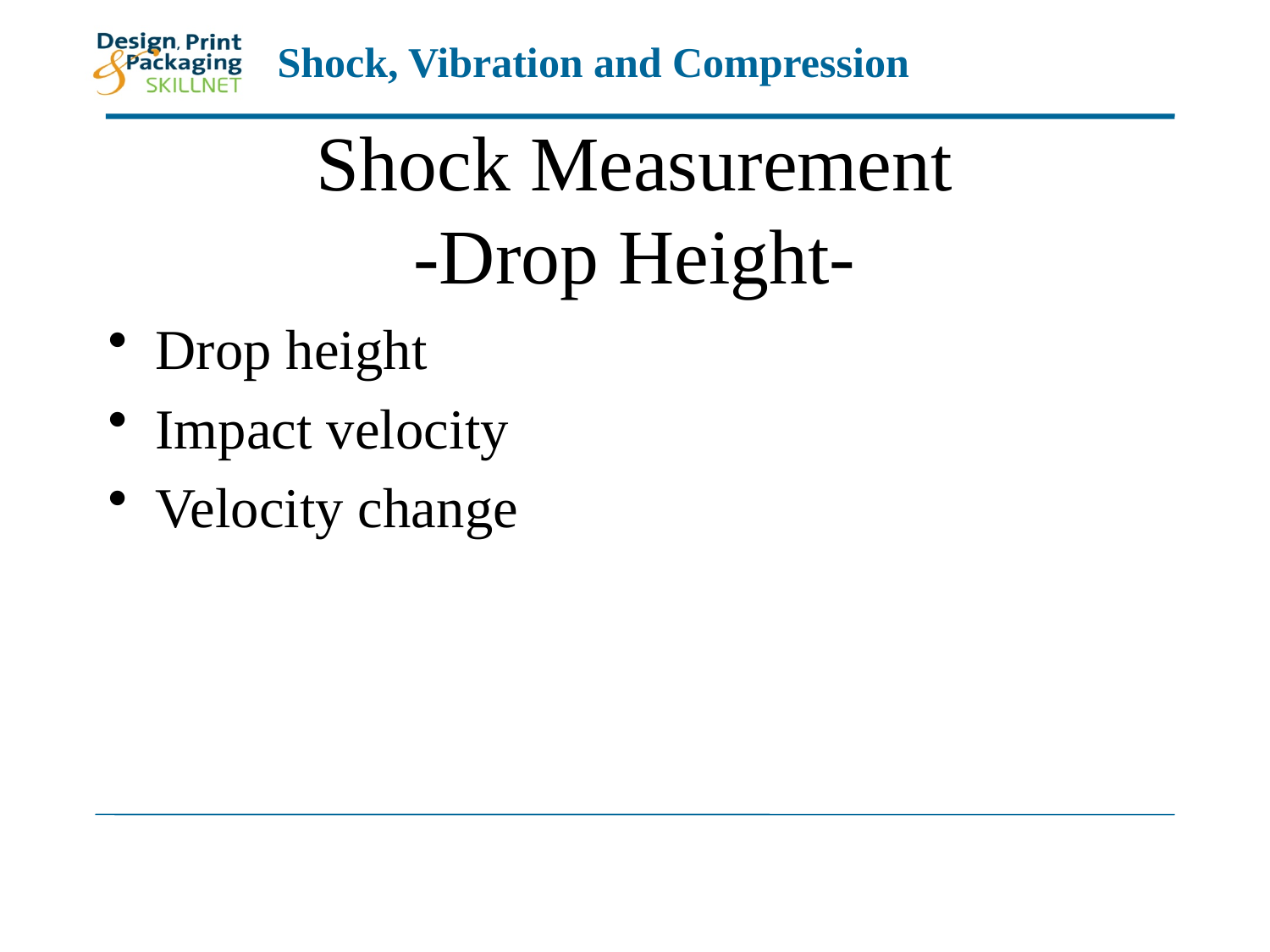

# Shock Measurement -Drop Height-
Drop height
Impact velocity
Velocity change